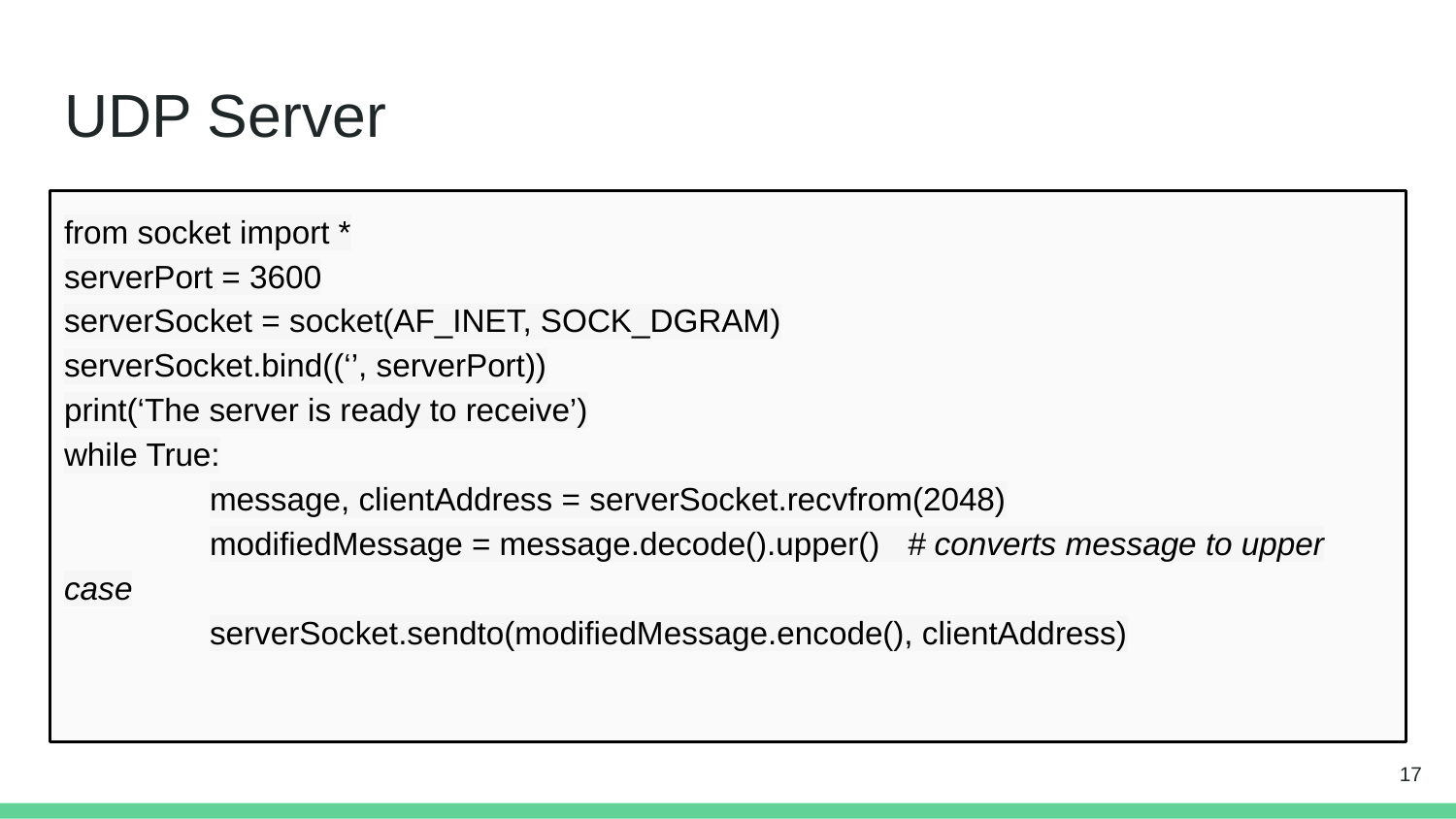

# UDP Server
from socket import *
serverPort = 3600
serverSocket = socket(AF_INET, SOCK_DGRAM)
serverSocket.bind((‘’, serverPort))
print(‘The server is ready to receive’)
while True:
	message, clientAddress = serverSocket.recvfrom(2048)
	modifiedMessage = message.decode().upper()   # converts message to upper case
	serverSocket.sendto(modifiedMessage.encode(), clientAddress)

17